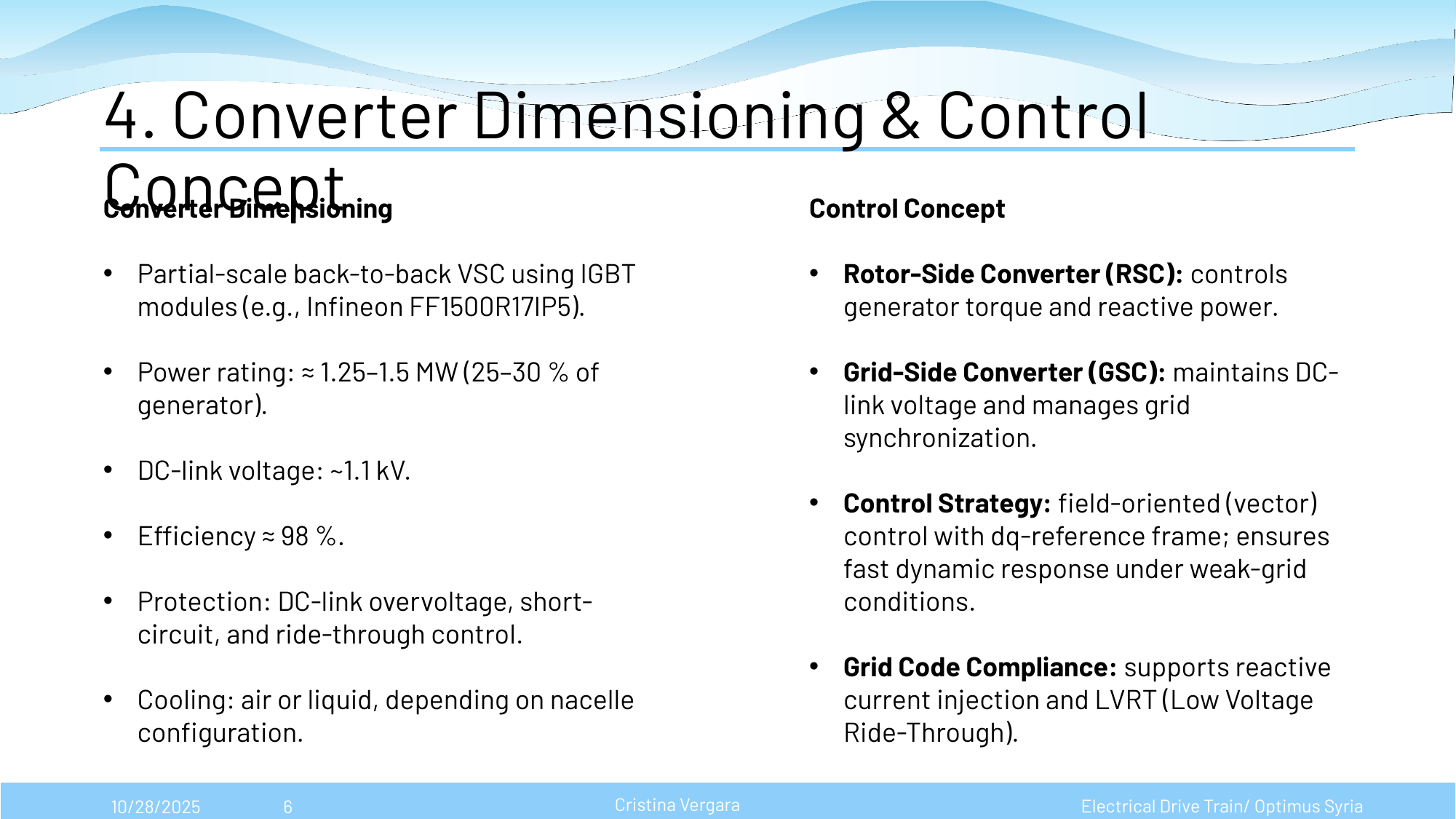

4. Converter Dimensioning & Control Concept

Converter Dimensioning

Partial-scale back-to-back VSC using IGBT modules (e.g., Infineon FF1500R17IP5).

Power rating: ≈ 1.25–1.5 MW (25–30 % of generator).

DC-link voltage: ~1.1 kV.

Efficiency ≈ 98 %.

Protection: DC-link overvoltage, short-circuit, and ride-through control.

Cooling: air or liquid, depending on nacelle configuration.
Control Concept

Rotor-Side Converter (RSC): controls generator torque and reactive power.

Grid-Side Converter (GSC): maintains DC-link voltage and manages grid synchronization.

Control Strategy: field-oriented (vector) control with dq-reference frame; ensures fast dynamic response under weak-grid conditions.

Grid Code Compliance: supports reactive current injection and LVRT (Low Voltage Ride-Through).
Cristina Vergara
Electrical Drive Train/ Optimus Syria
10/28/2025
6